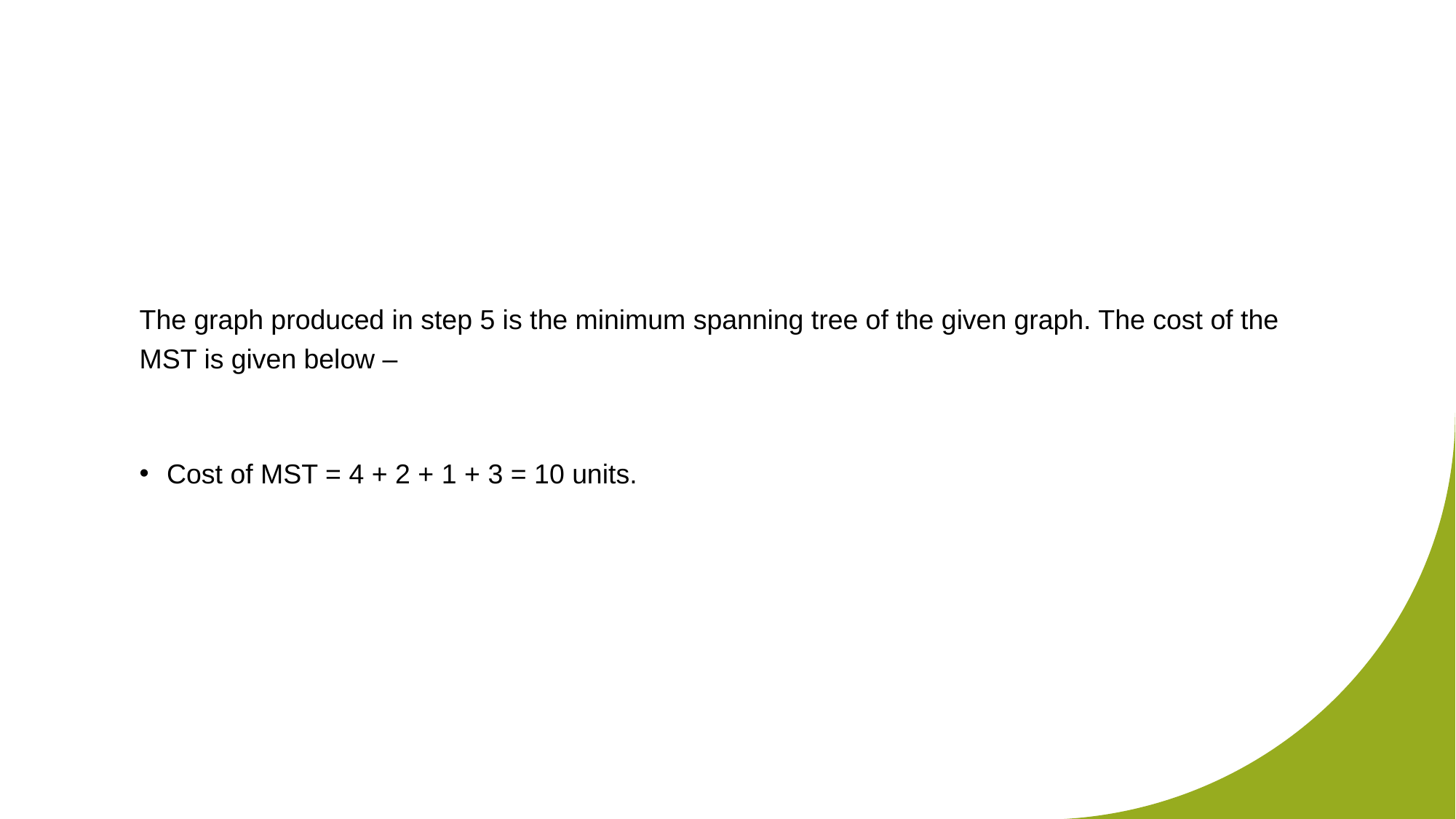

#
The graph produced in step 5 is the minimum spanning tree of the given graph. The cost of the MST is given below –

Cost of MST = 4 + 2 + 1 + 3 = 10 units.